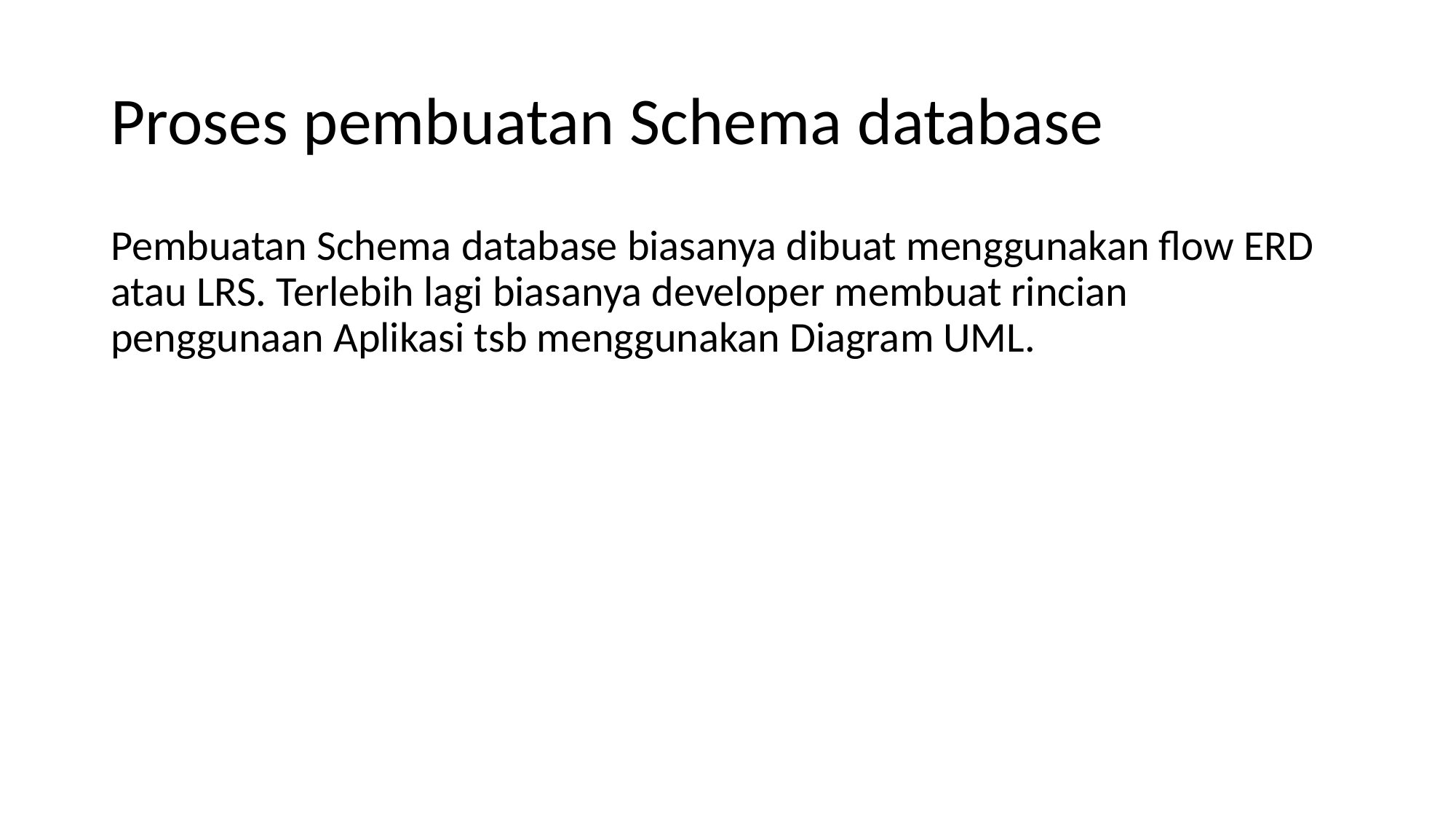

# Proses pembuatan Schema database
Pembuatan Schema database biasanya dibuat menggunakan flow ERD atau LRS. Terlebih lagi biasanya developer membuat rincian penggunaan Aplikasi tsb menggunakan Diagram UML.